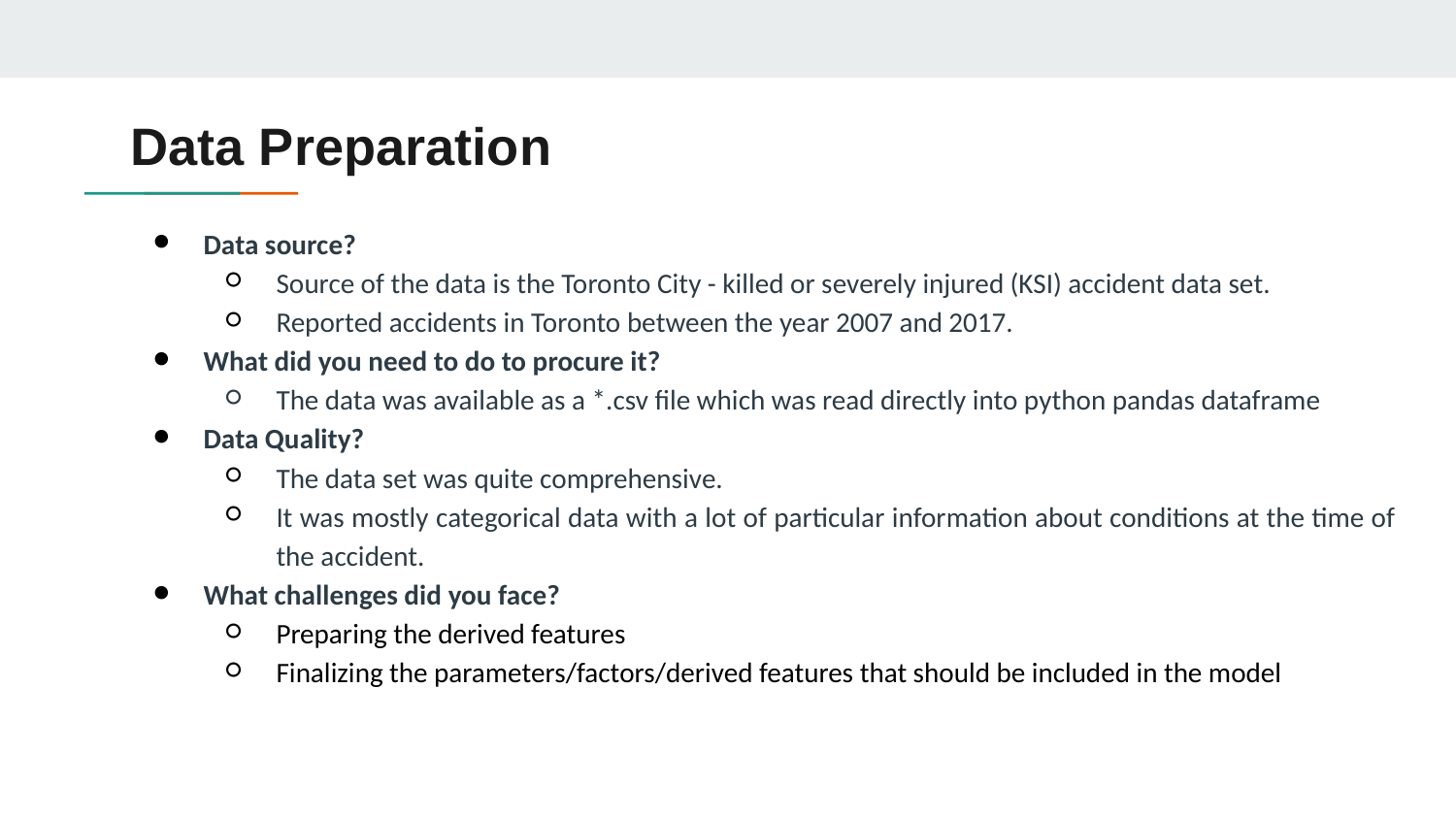

# Data Preparation
Data source?
Source of the data is the Toronto City - killed or severely injured (KSI) accident data set.
Reported accidents in Toronto between the year 2007 and 2017.
What did you need to do to procure it?
The data was available as a *.csv file which was read directly into python pandas dataframe
Data Quality?
The data set was quite comprehensive.
It was mostly categorical data with a lot of particular information about conditions at the time of the accident.
What challenges did you face?
Preparing the derived features
Finalizing the parameters/factors/derived features that should be included in the model